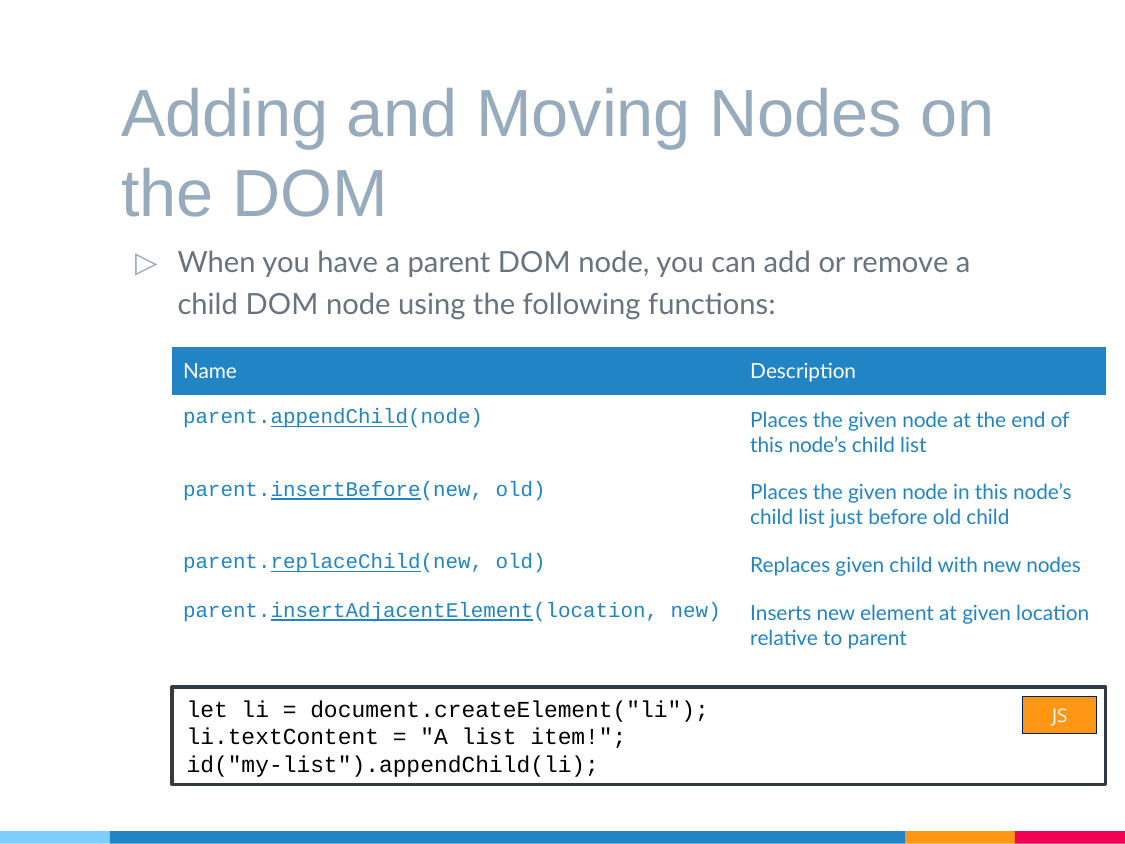

# Adding and Moving Nodes on the DOM
When you have a parent DOM node, you can add or remove a child DOM node using the following functions:
| Name | Description |
| --- | --- |
| parent.appendChild(node) | Places the given node at the end of this node’s child list |
| parent.insertBefore(new, old) | Places the given node in this node’s child list just before old child |
| parent.replaceChild(new, old) | Replaces given child with new nodes |
| parent.insertAdjacentElement(location, new) | Inserts new element at given location relative to parent |
let li = document.createElement("li");
li.textContent = "A list item!";
id("my-list").appendChild(li);
JS